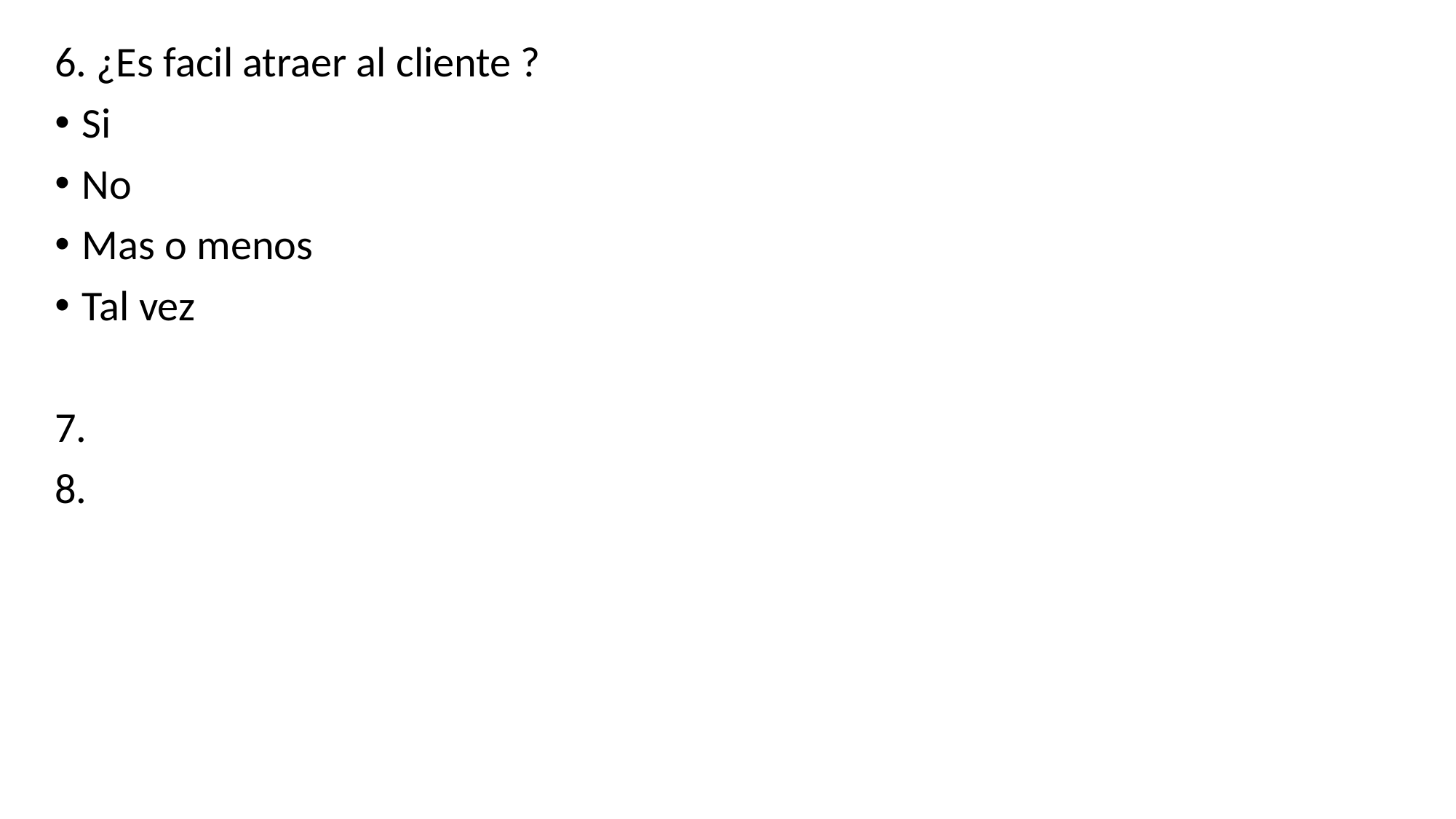

6. ¿Es facil atraer al cliente ?
Si
No
Mas o menos
Tal vez

7.
8.